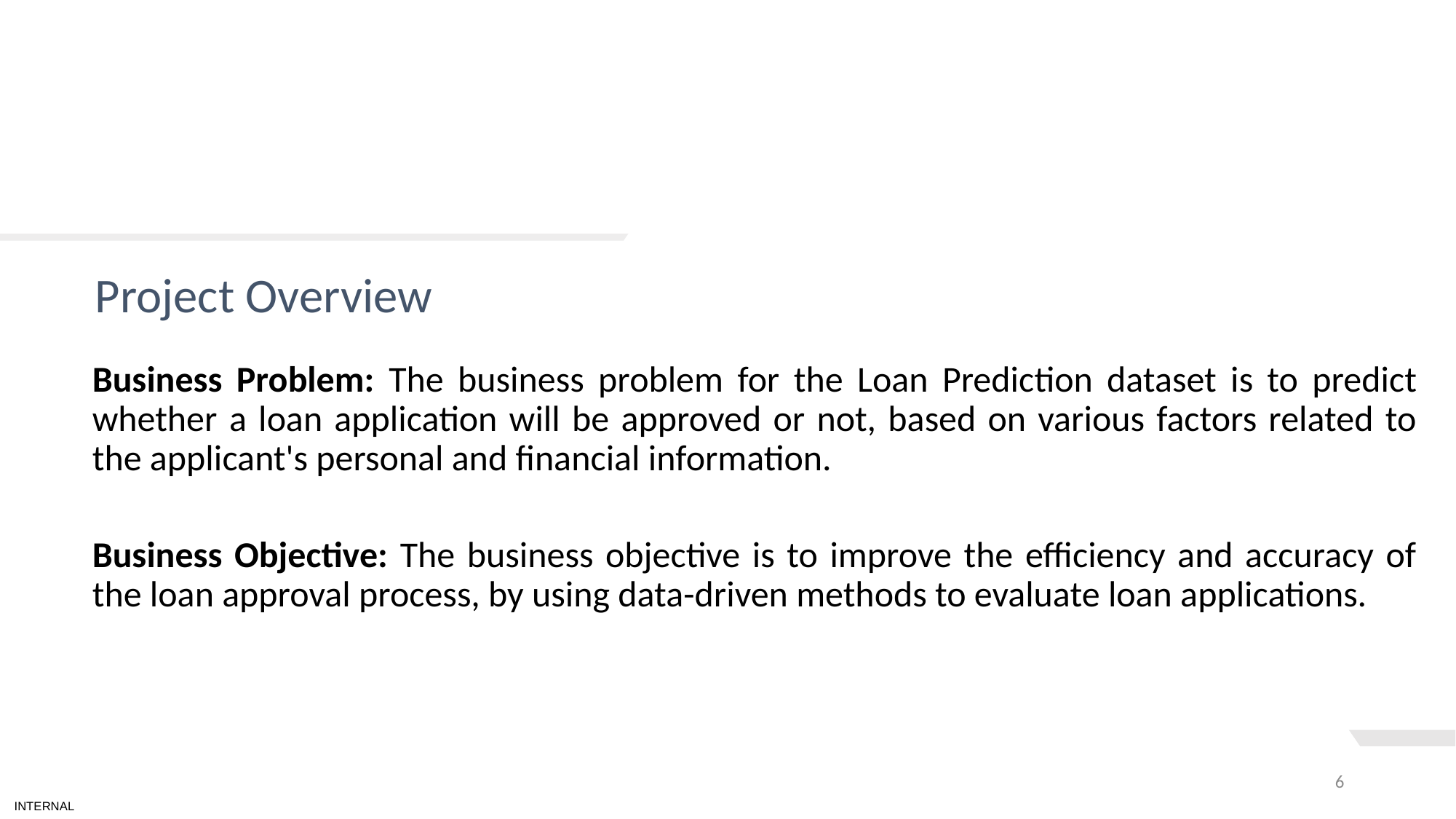

# TEXT LAYOUT 1
Project Overview
Business Problem: The business problem for the Loan Prediction dataset is to predict whether a loan application will be approved or not, based on various factors related to the applicant's personal and financial information.

Business Objective: The business objective is to improve the efficiency and accuracy of the loan approval process, by using data-driven methods to evaluate loan applications.

6